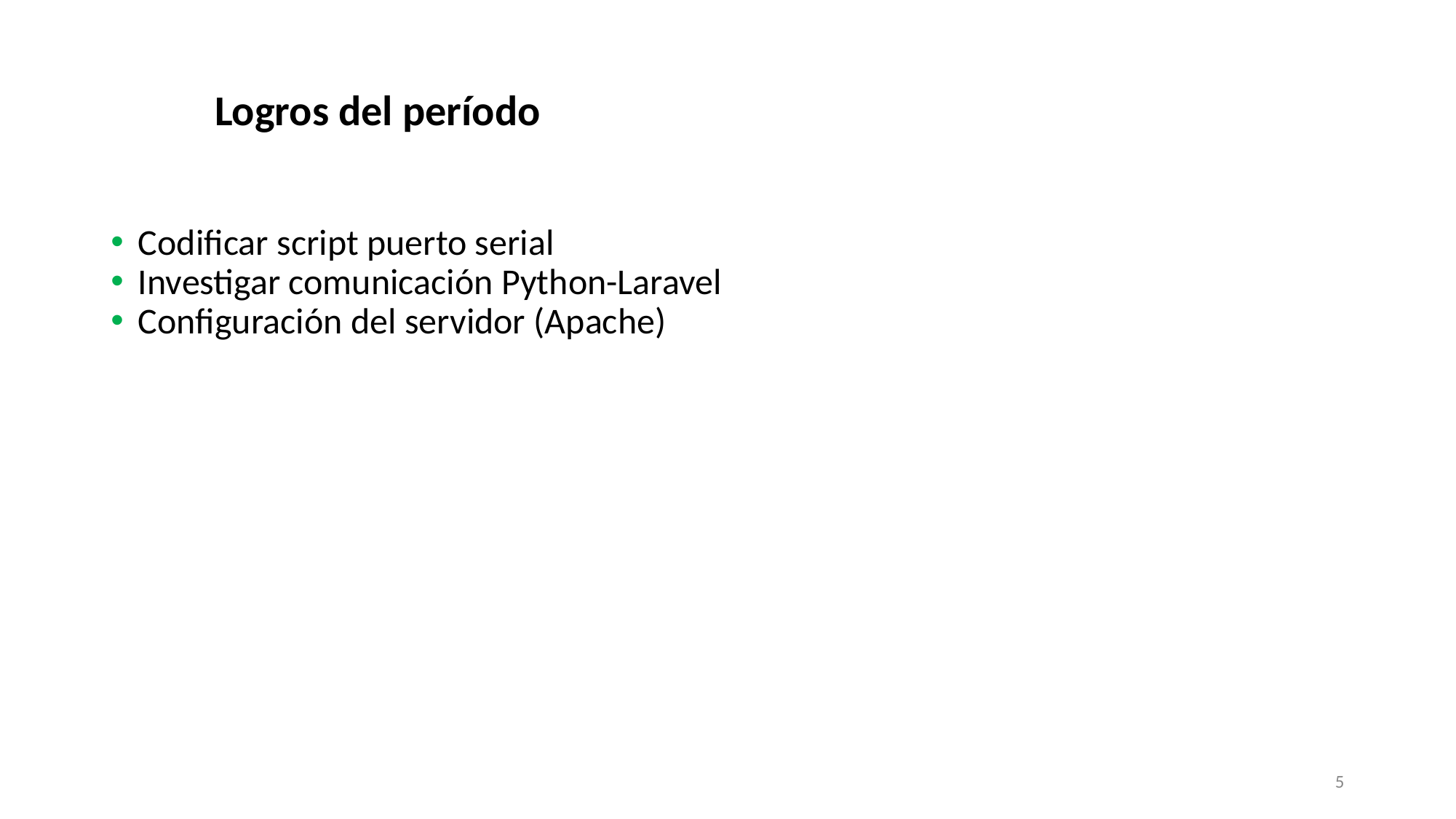

Logros del período
Codificar script puerto serial
Investigar comunicación Python-Laravel
Configuración del servidor (Apache)
5